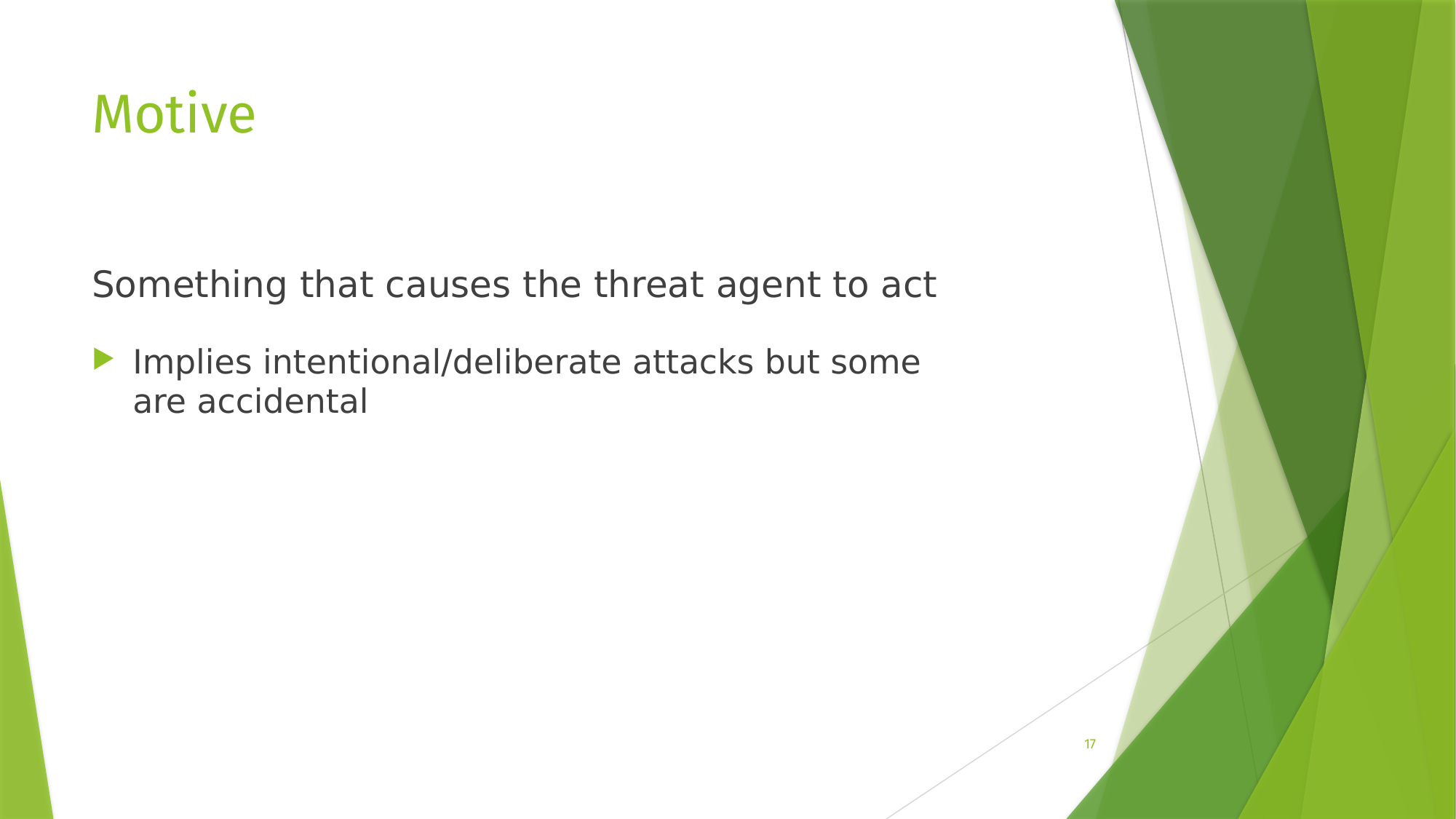

# Motive
Something that causes the threat agent to act
Implies intentional/deliberate attacks but some are accidental

17